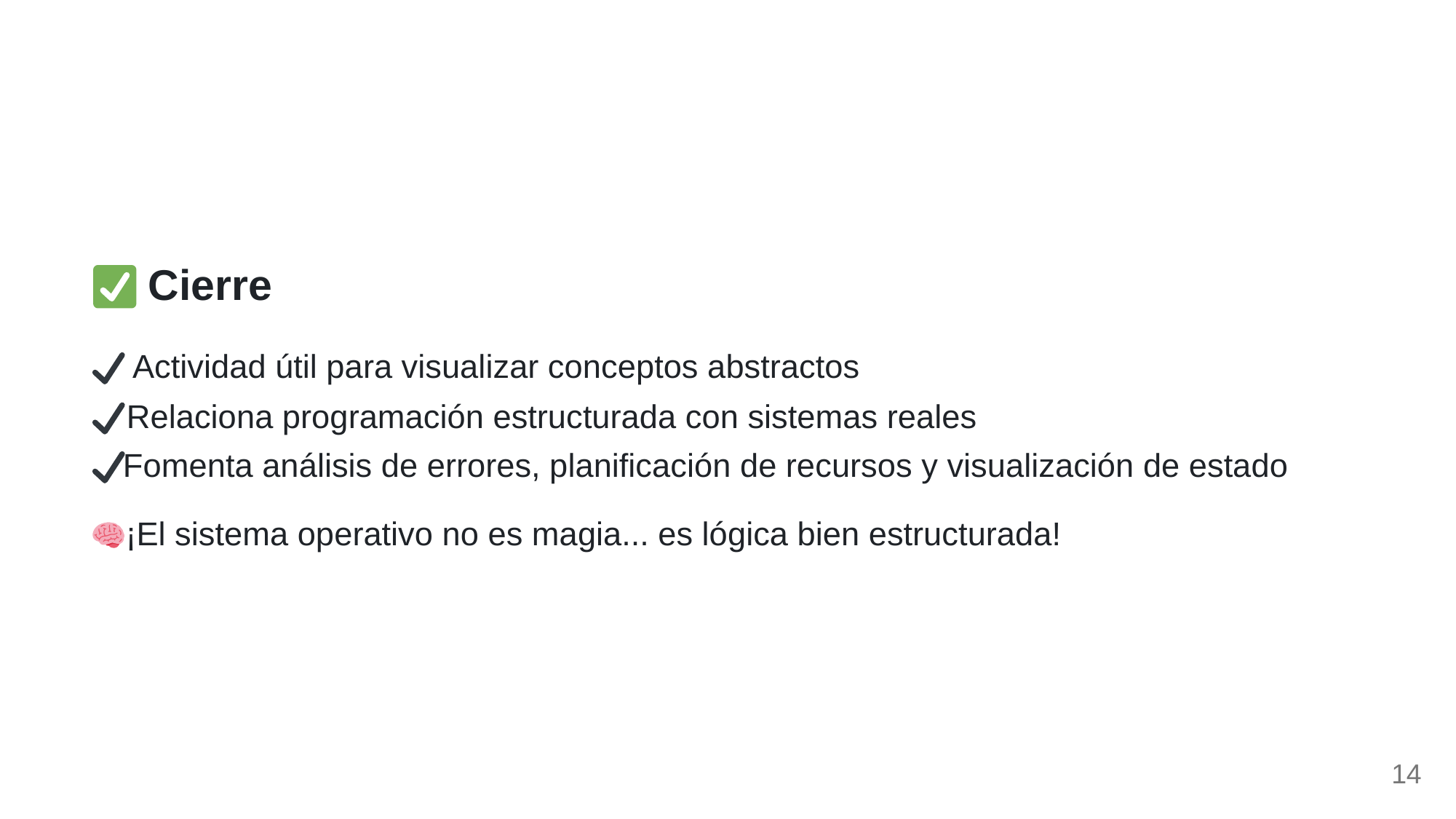

Cierre

 Actividad útil para visualizar conceptos abstractos

 Relaciona programación estructurada con sistemas reales

 Fomenta análisis de errores, planificación de recursos y visualización de estado

 ¡El sistema operativo no es magia... es lógica bien estructurada!

14